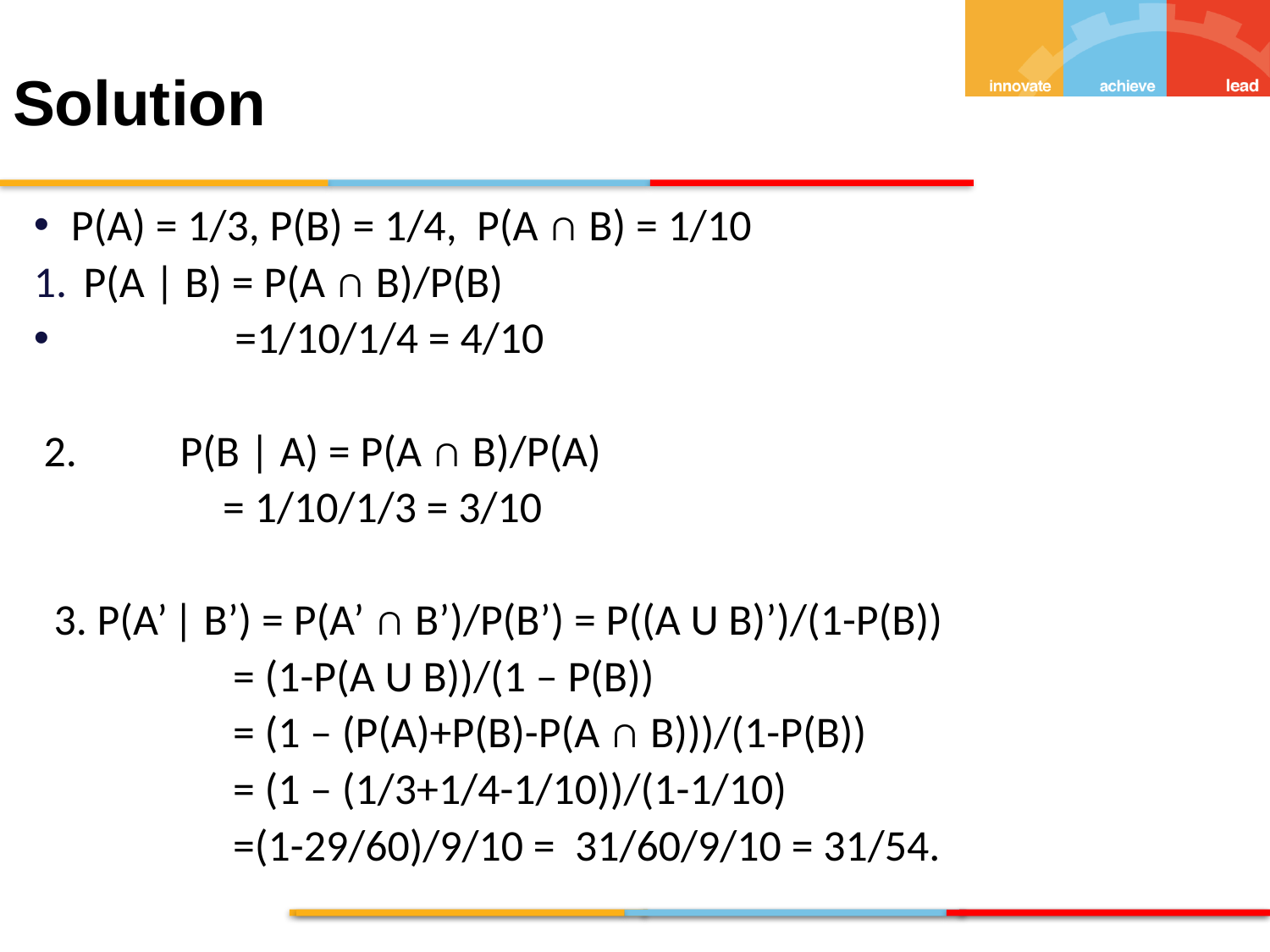

Solution
P(A) = 1/3, P(B) = 1/4,  P(A ∩ B) = 1/10
P(A | B) = P(A ∩ B)/P(B)
                   =1/10/1/4 = 4/10

 2.	 P(B | A) = P(A ∩ B)/P(A)
                   = 1/10/1/3 = 3/10

  3. P(A’ | B’) = P(A’ ∩ B’)/P(B’) = P((A U B)’)/(1-P(B))
                    = (1-P(A U B))/(1 – P(B))
                    = (1 – (P(A)+P(B)-P(A ∩ B)))/(1-P(B))
                    = (1 – (1/3+1/4-1/10))/(1-1/10)
                    =(1-29/60)/9/10 =  31/60/9/10 = 31/54.